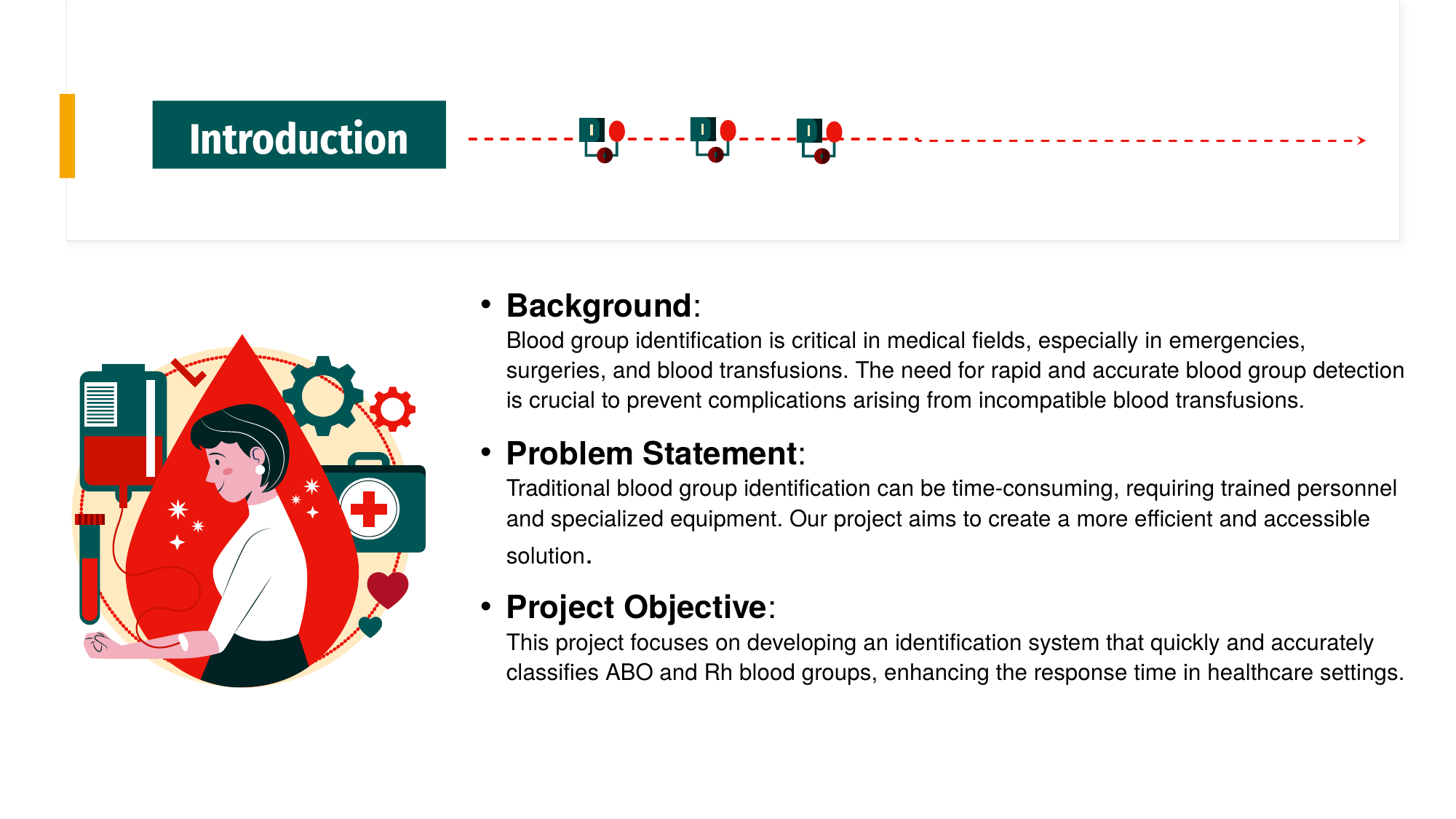

Introduction

Background:
Blood group identification is critical in medical fields, especially in emergencies, surgeries, and blood transfusions. The need for rapid and accurate blood group detection is crucial to prevent complications arising from incompatible blood transfusions.
Problem Statement:
Traditional blood group identification can be time-consuming, requiring trained personnel and specialized equipment. Our project aims to create a more efficient and accessible solution.
Project Objective:
This project focuses on developing an identification system that quickly and accurately classifies ABO and Rh blood groups, enhancing the response time in healthcare settings.